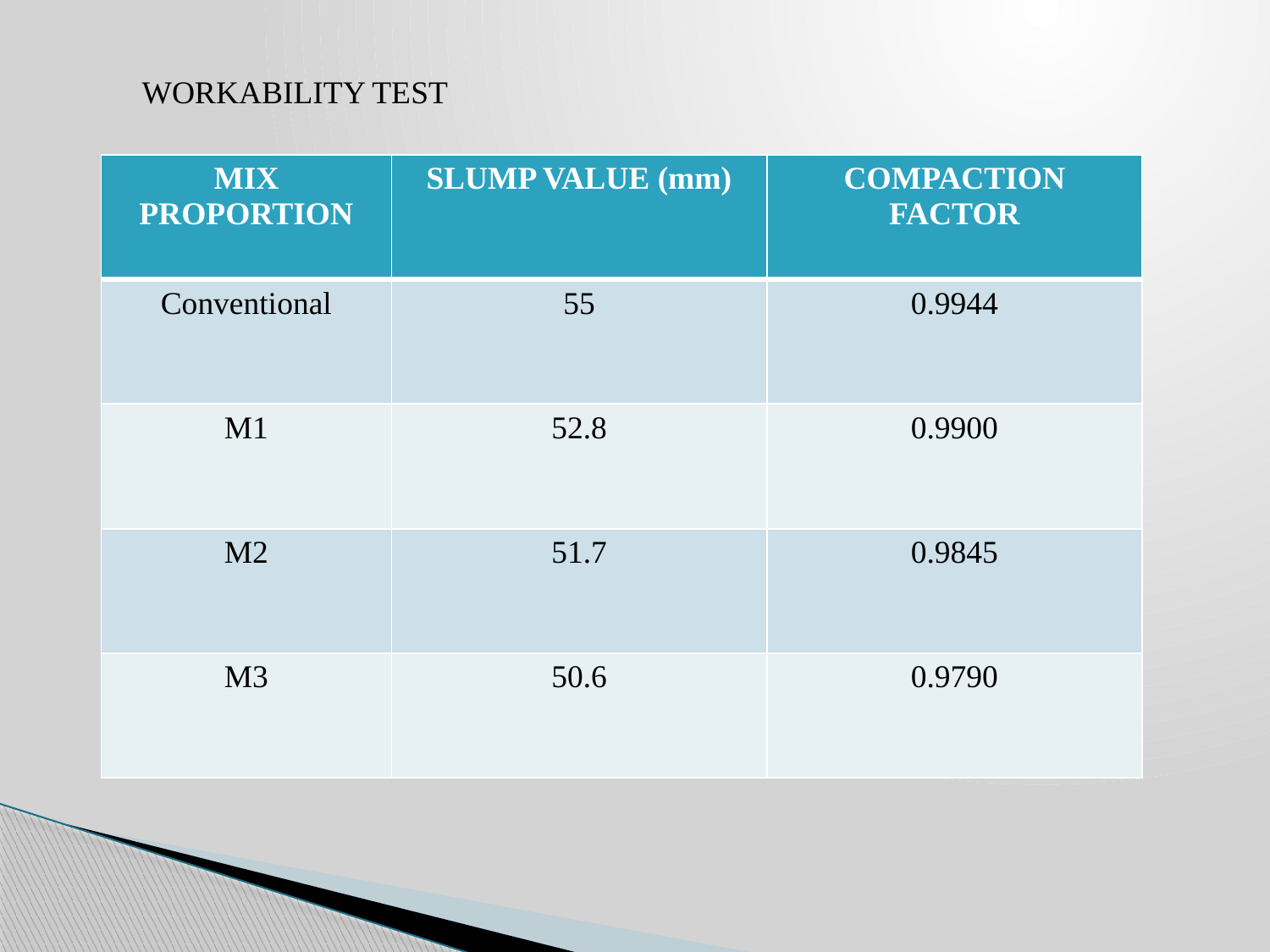

WORKABILITY TEST
| MIX PROPORTION | SLUMP VALUE (mm) | COMPACTION FACTOR |
| --- | --- | --- |
| Conventional | 55 | 0.9944 |
| M1 | 52.8 | 0.9900 |
| M2 | 51.7 | 0.9845 |
| M3 | 50.6 | 0.9790 |